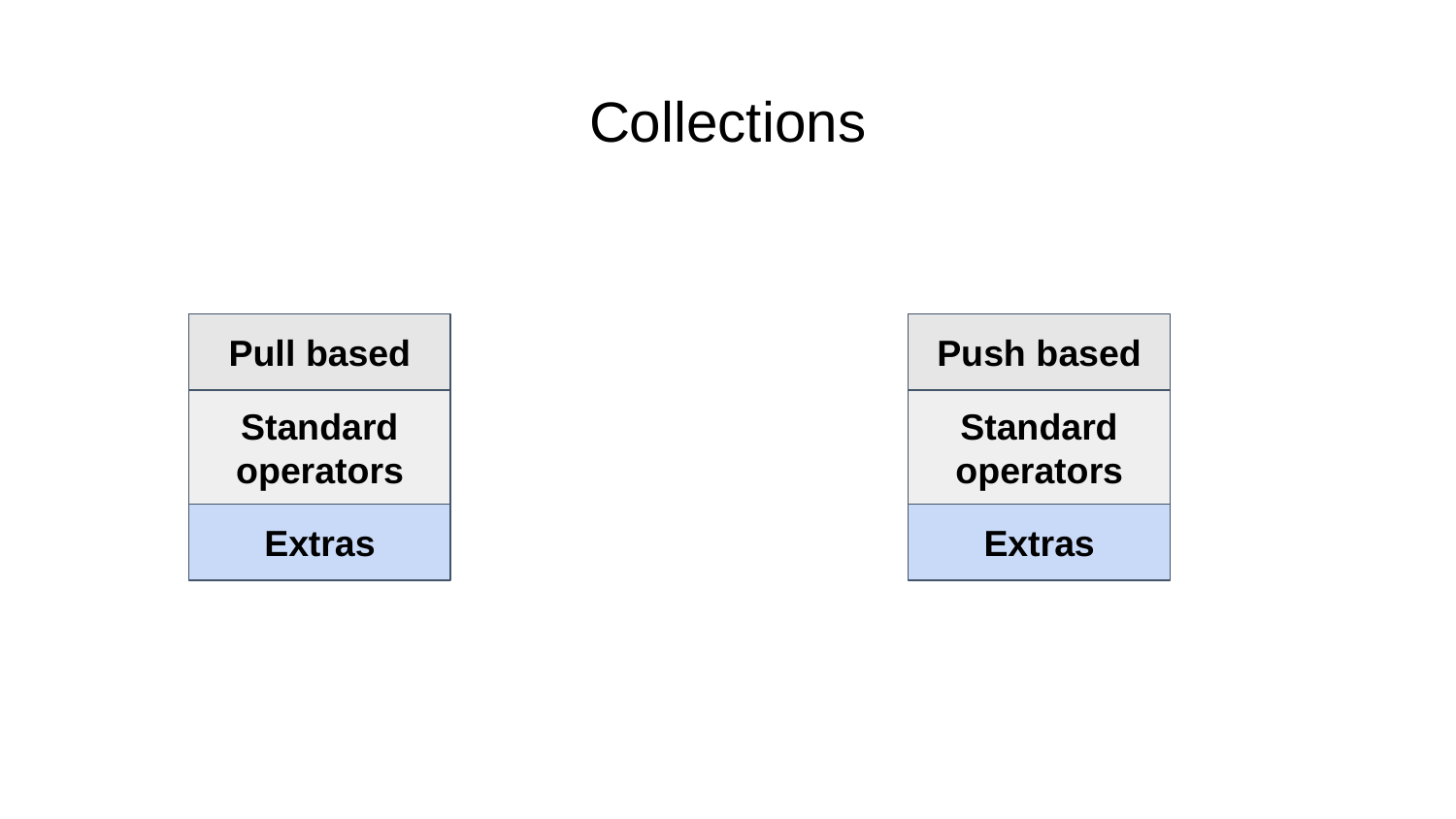

# Collections
Pull based
Push based
Standard operators
Standard operators
Extras
Extras